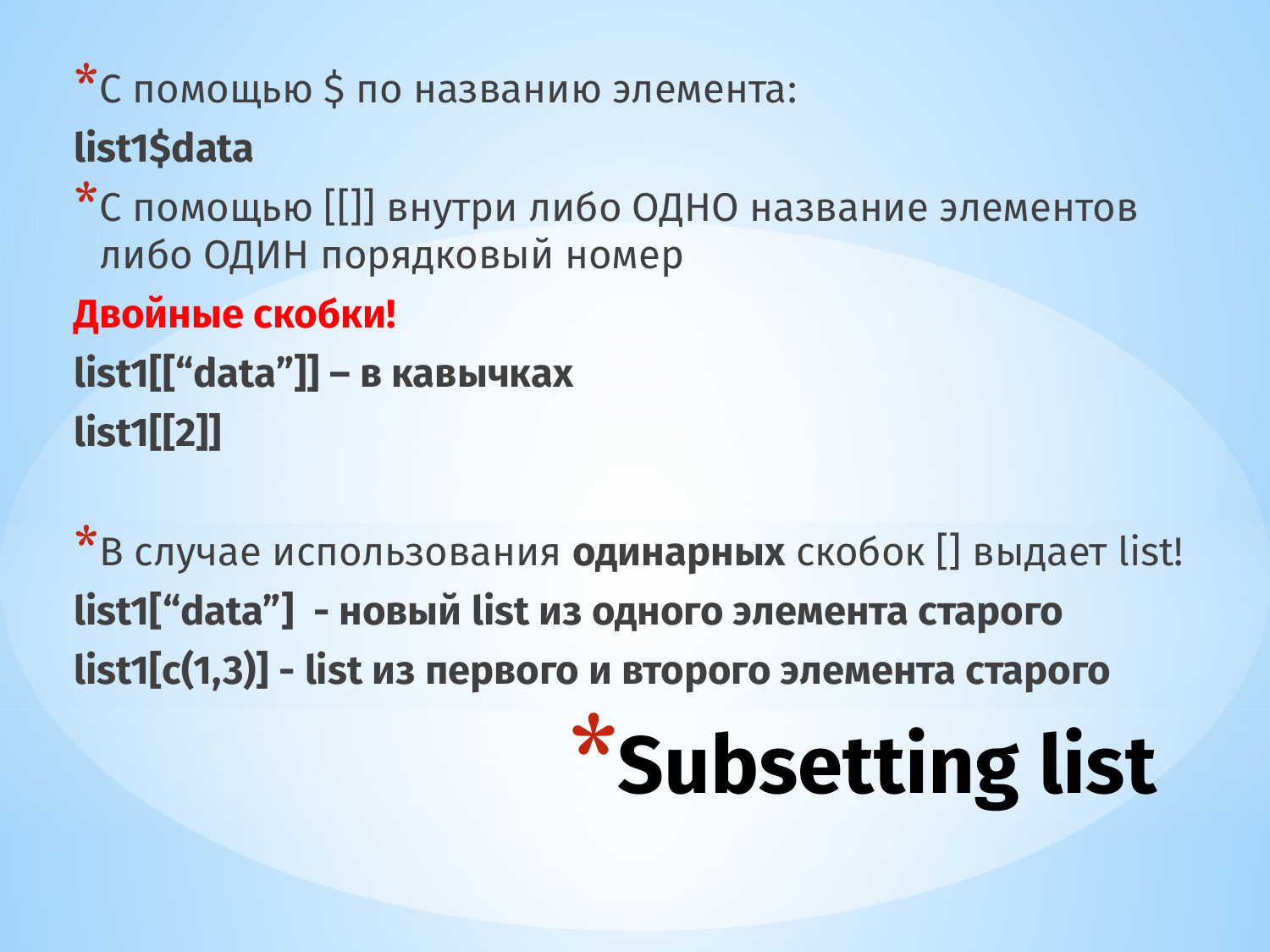

С помощью $ по названию элемента:
list1$data
С помощью [[]] внутри либо ОДНО название элементов либо ОДИН порядковый номер
Двойные скобки!
list1[[“data”]] – в кавычках
list1[[2]]

В случае использования одинарных скобок [] выдает list!
list1[“data”]  - новый list из одного элемента старого
list1[с(1,3)] - list из первого и второго элемента старого
# Subsetting list